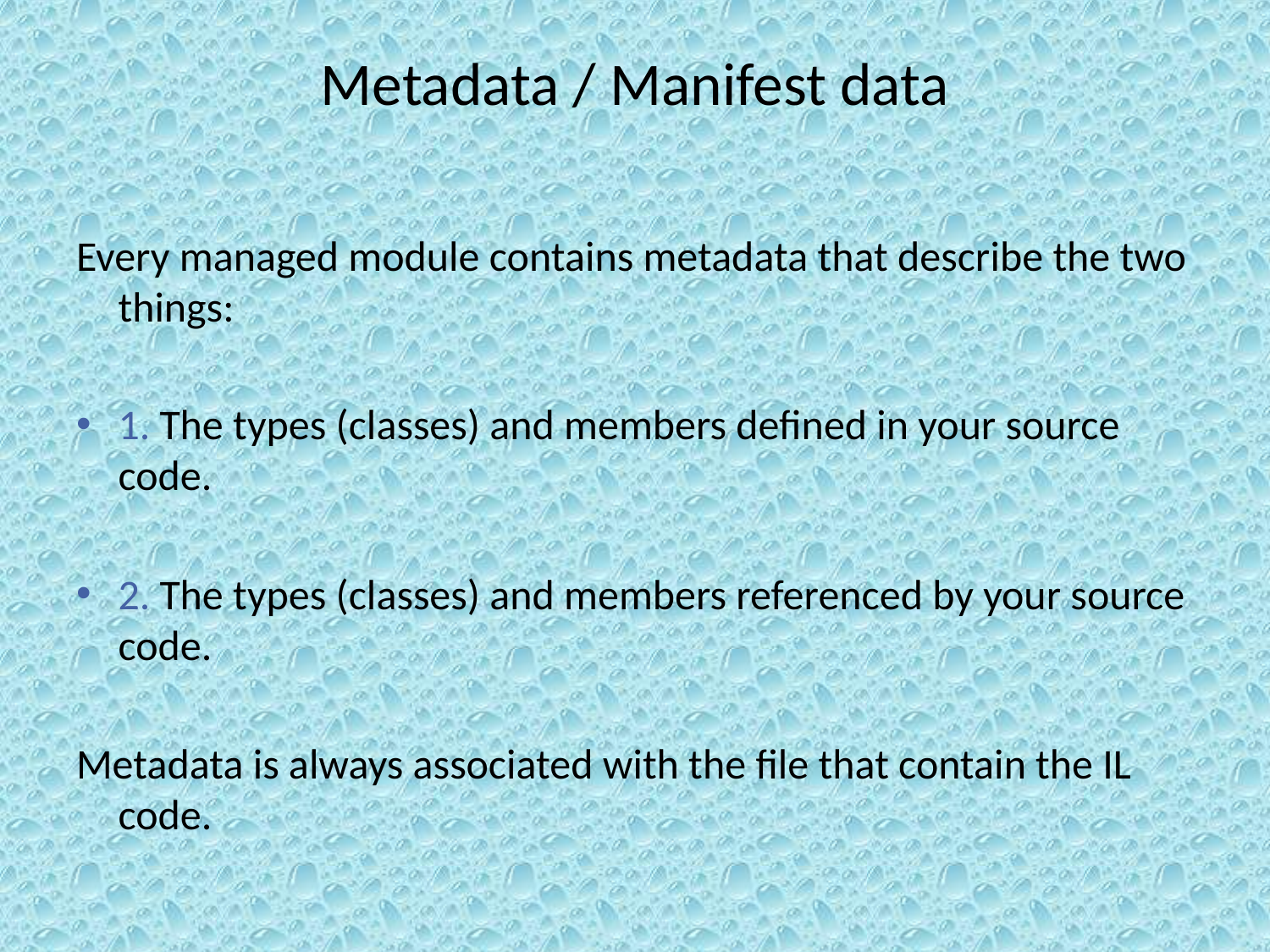

# Metadata / Manifest data
Every managed module contains metadata that describe the two things:

1. The types (classes) and members defined in your source code.

2. The types (classes) and members referenced by your source code.

Metadata is always associated with the file that contain the IL code.